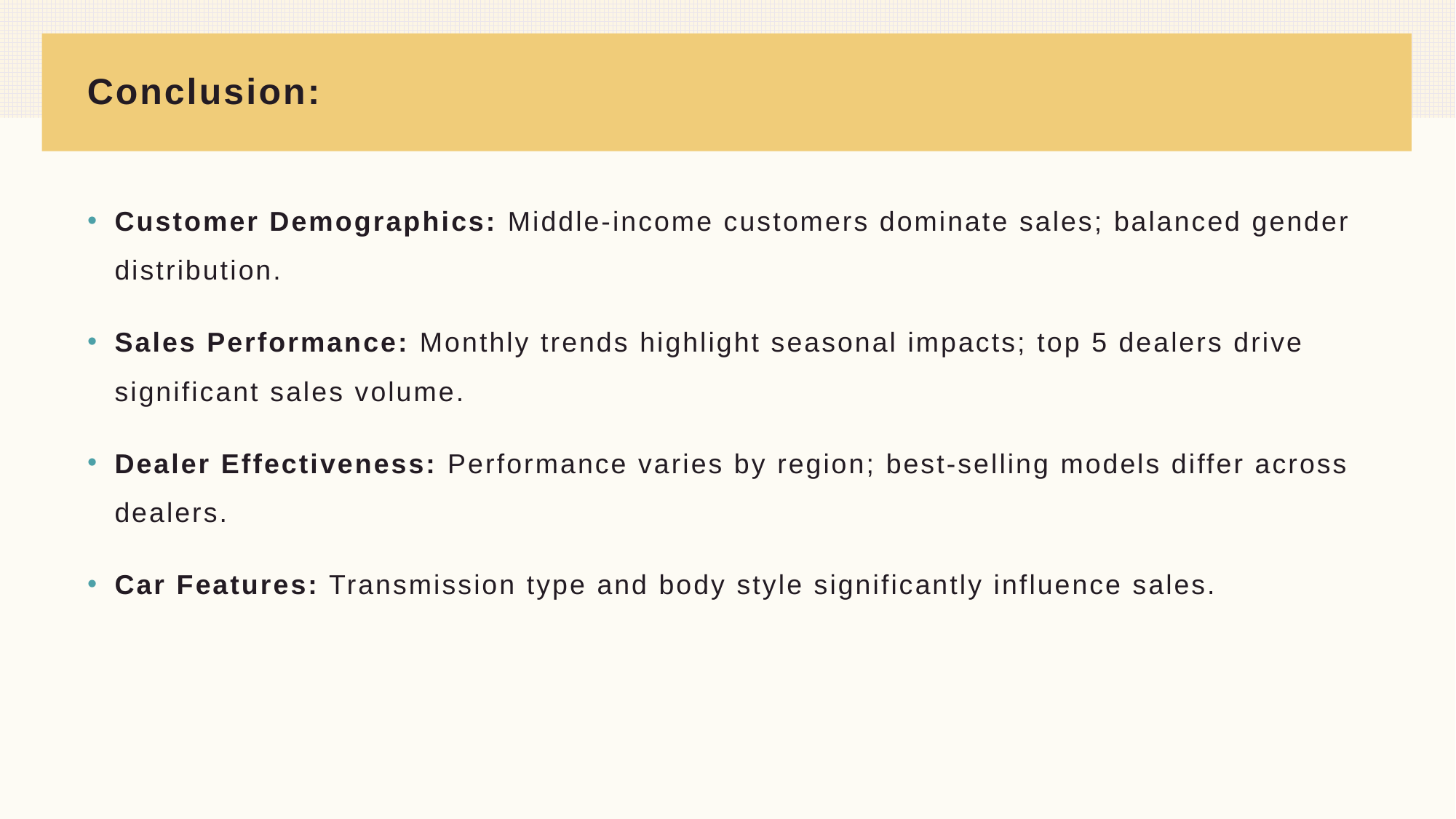

# Conclusion:
Customer Demographics: Middle-income customers dominate sales; balanced gender distribution.
Sales Performance: Monthly trends highlight seasonal impacts; top 5 dealers drive significant sales volume.
Dealer Effectiveness: Performance varies by region; best-selling models differ across dealers.
Car Features: Transmission type and body style significantly influence sales.